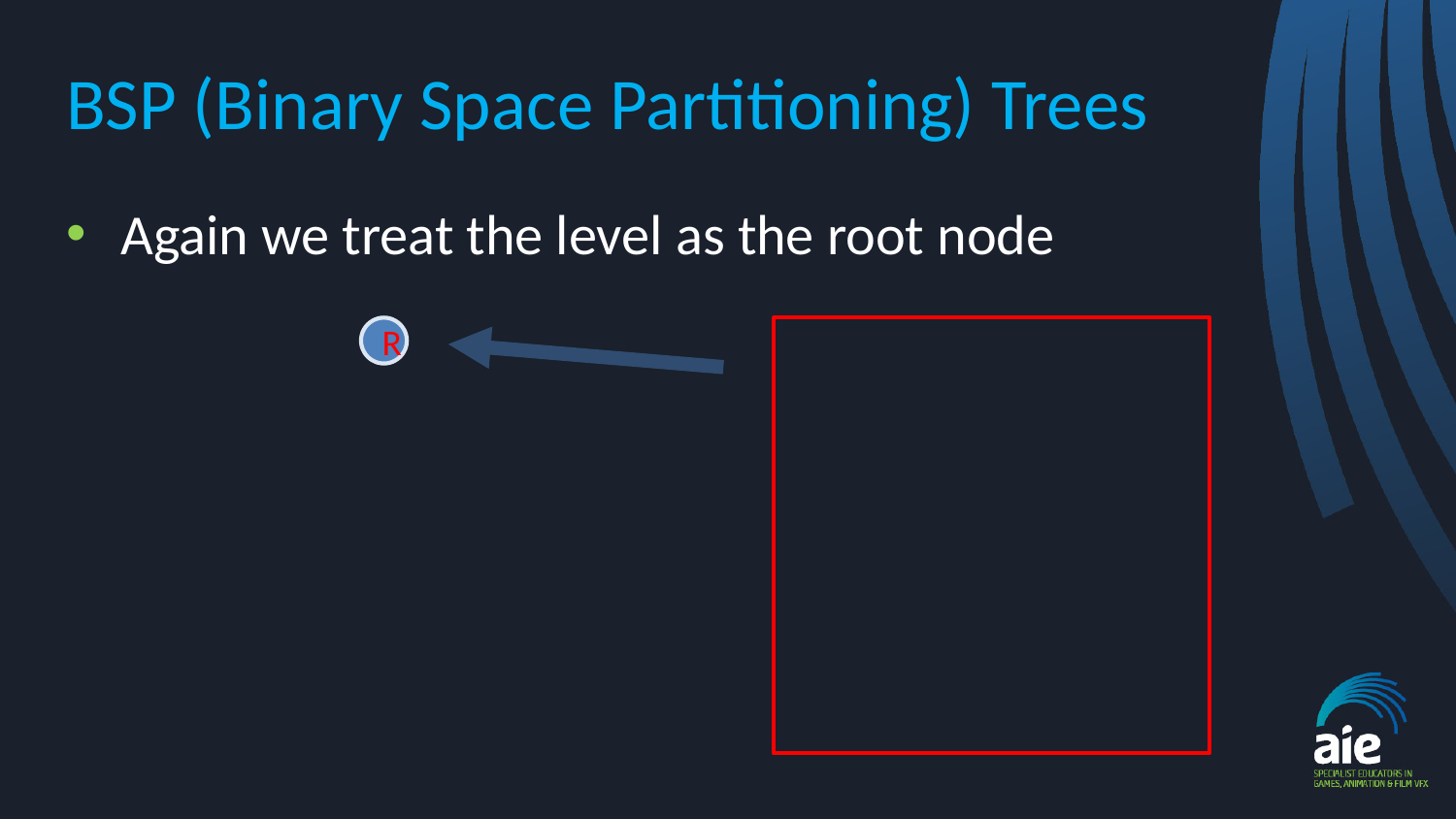

# BSP (Binary Space Partitioning) Trees
Again we treat the level as the root node

R